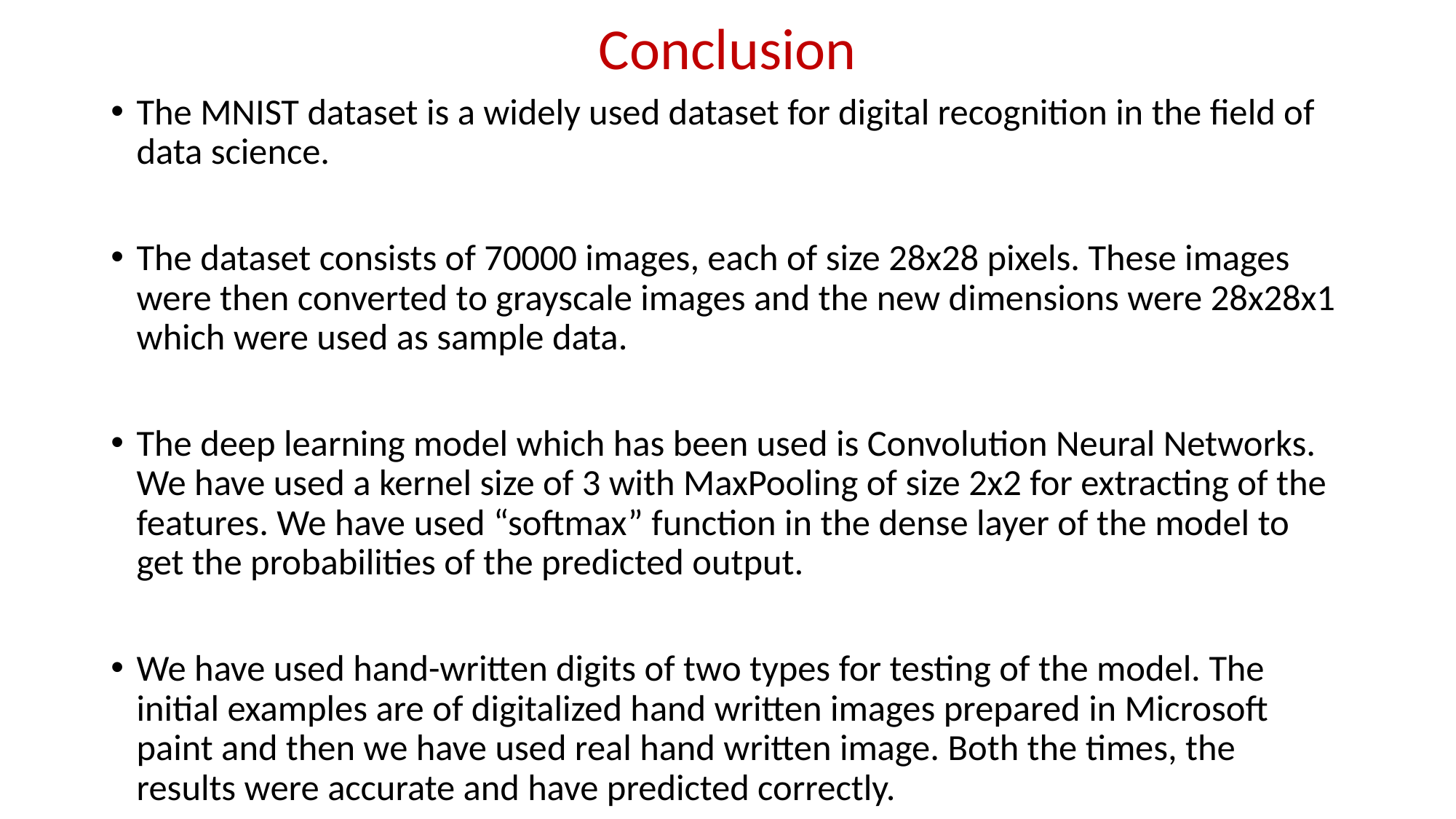

# Conclusion
The MNIST dataset is a widely used dataset for digital recognition in the field of data science.

The dataset consists of 70000 images, each of size 28x28 pixels. These images were then converted to grayscale images and the new dimensions were 28x28x1 which were used as sample data.

The deep learning model which has been used is Convolution Neural Networks. We have used a kernel size of 3 with MaxPooling of size 2x2 for extracting of the features. We have used “softmax” function in the dense layer of the model to get the probabilities of the predicted output.

We have used hand-written digits of two types for testing of the model. The initial examples are of digitalized hand written images prepared in Microsoft paint and then we have used real hand written image. Both the times, the results were accurate and have predicted correctly.